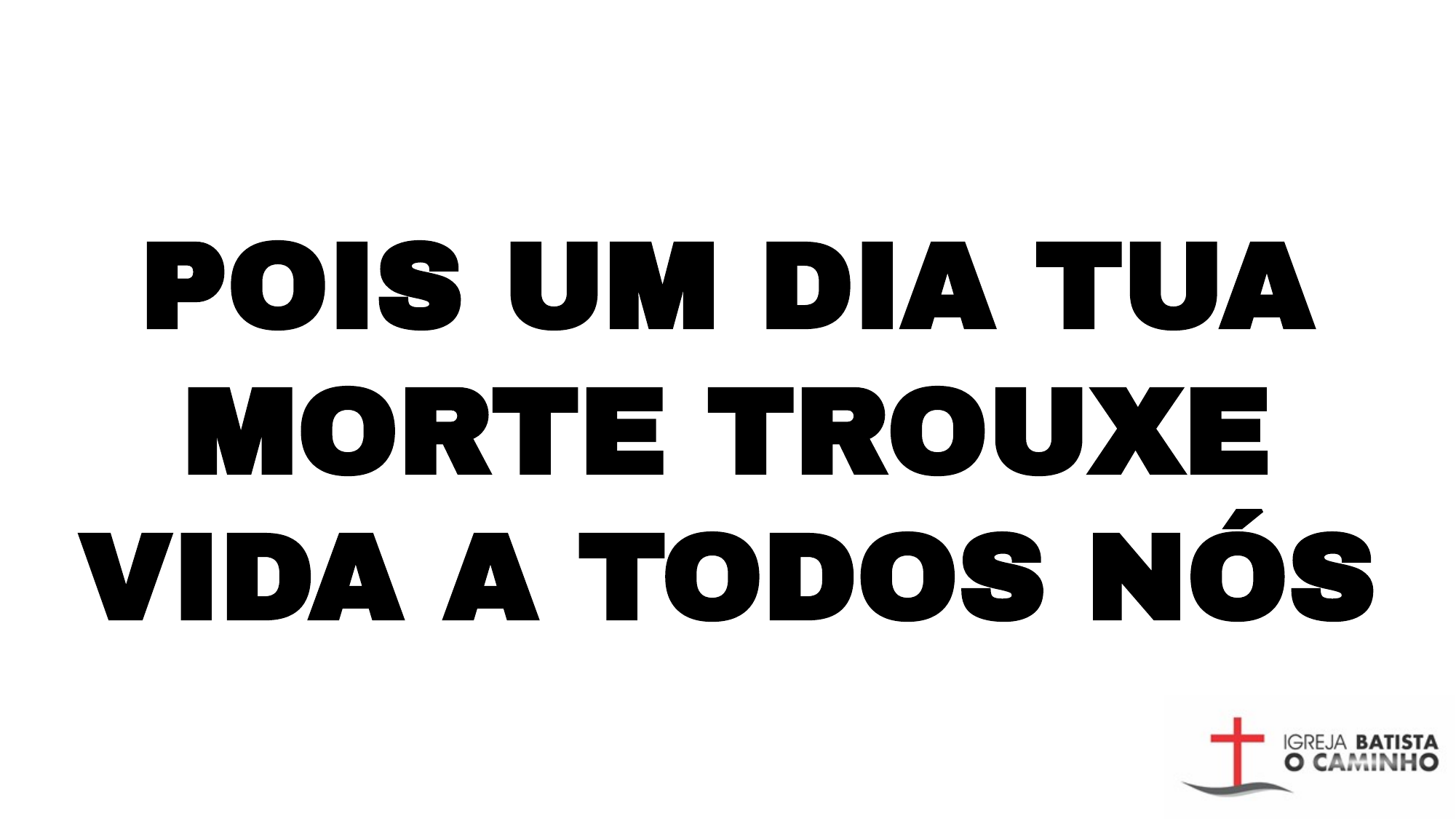

# POIS UM DIA TUA MORTE TROUXE VIDA A TODOS NÓS